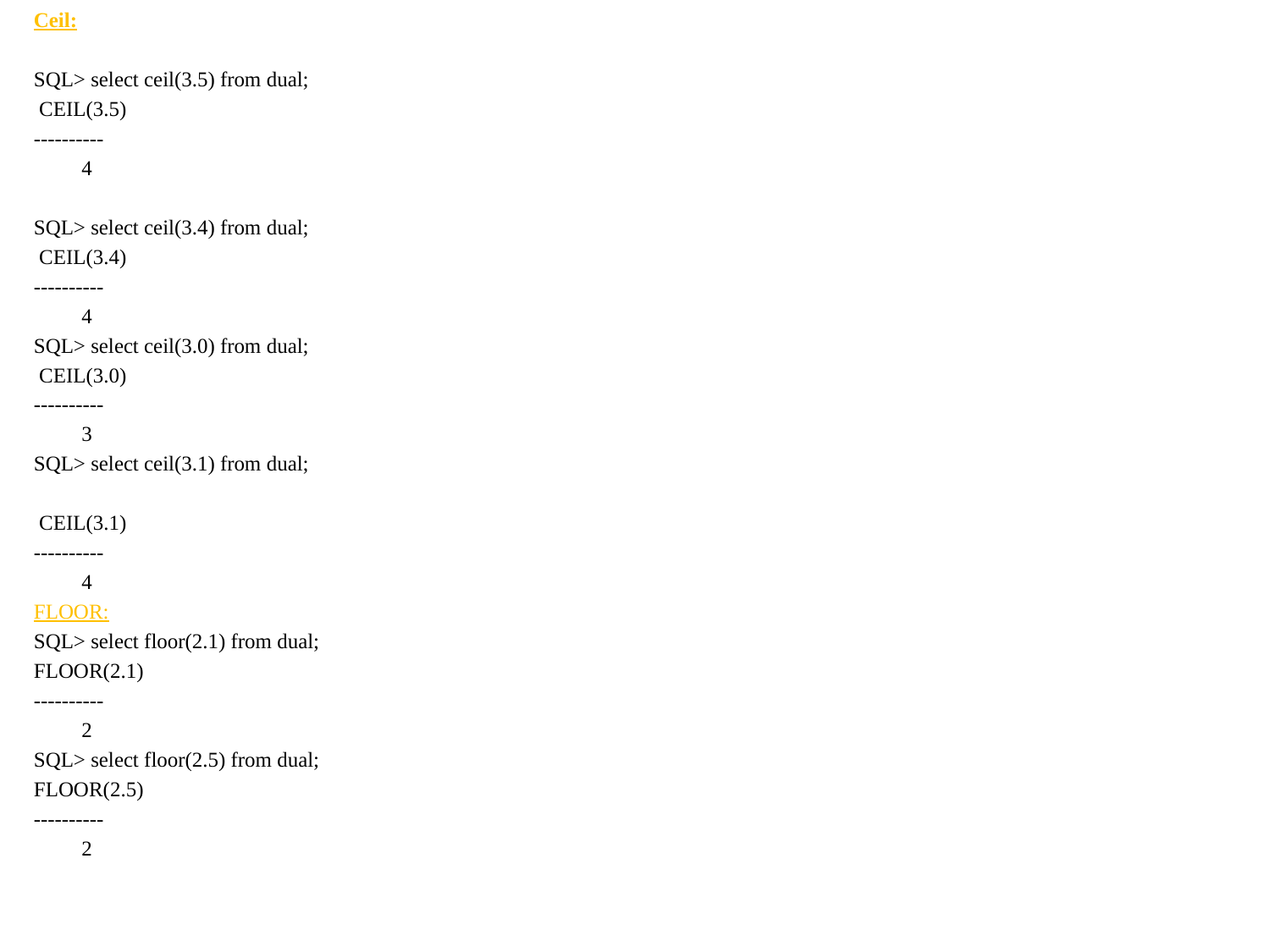

Ceil:

SQL> select ceil(3.5) from dual;
 CEIL(3.5)
----------
         4

SQL> select ceil(3.4) from dual;
 CEIL(3.4)
----------
         4
SQL> select ceil(3.0) from dual;
 CEIL(3.0)
----------
         3
SQL> select ceil(3.1) from dual;

 CEIL(3.1)
----------
         4
FLOOR:
SQL> select floor(2.1) from dual;
FLOOR(2.1)
----------
         2
SQL> select floor(2.5) from dual;
FLOOR(2.5)
----------
         2